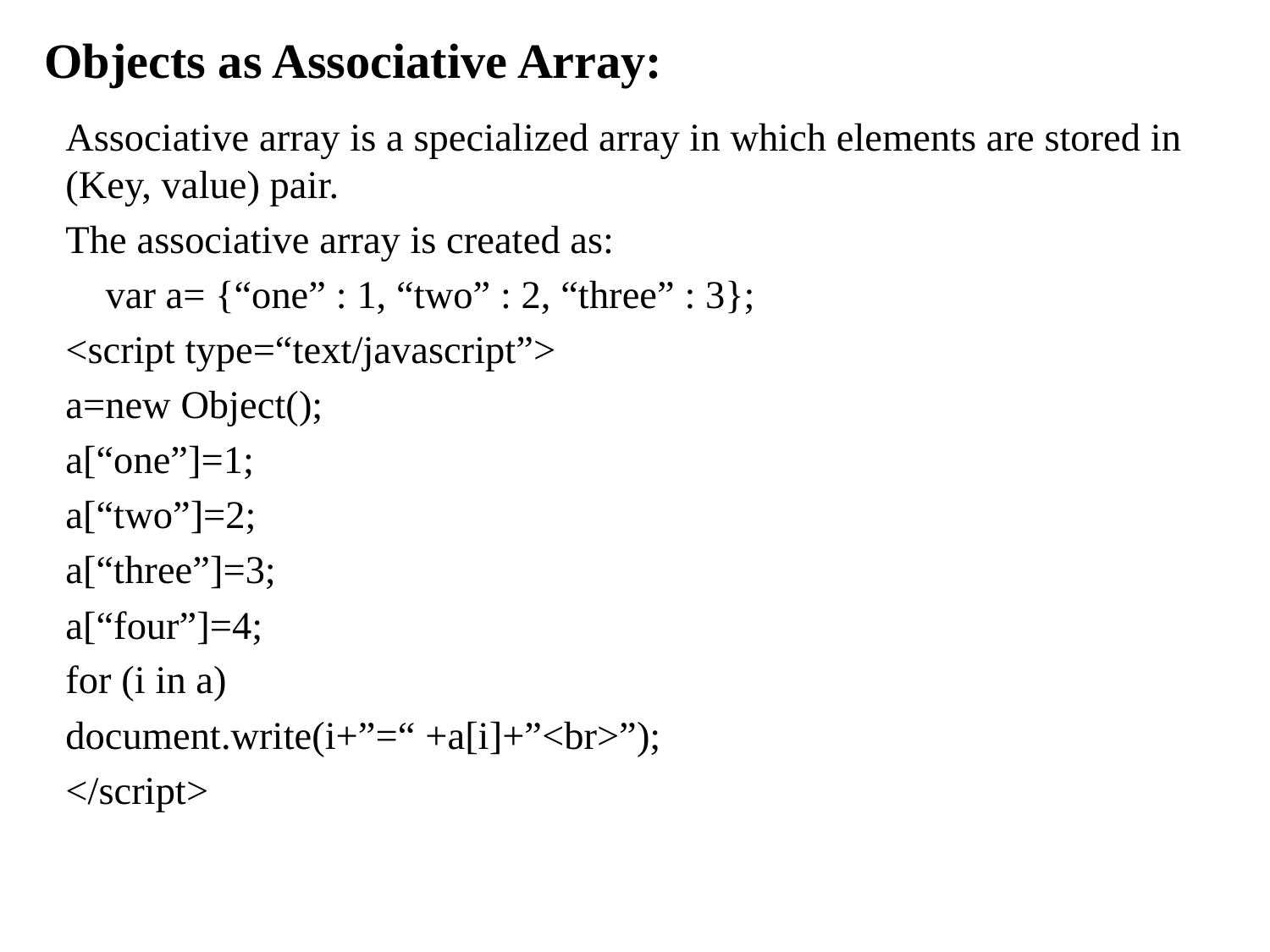

# Objects as Associative Array:
Associative array is a specialized array in which elements are stored in (Key, value) pair.
The associative array is created as:
    var a= {“one” : 1, “two” : 2, “three” : 3};
<script type=“text/javascript”>
a=new Object();
a[“one”]=1;
a[“two”]=2;
a[“three”]=3;
a[“four”]=4;
for (i in a)
document.write(i+”=“ +a[i]+”<br>”);
</script>